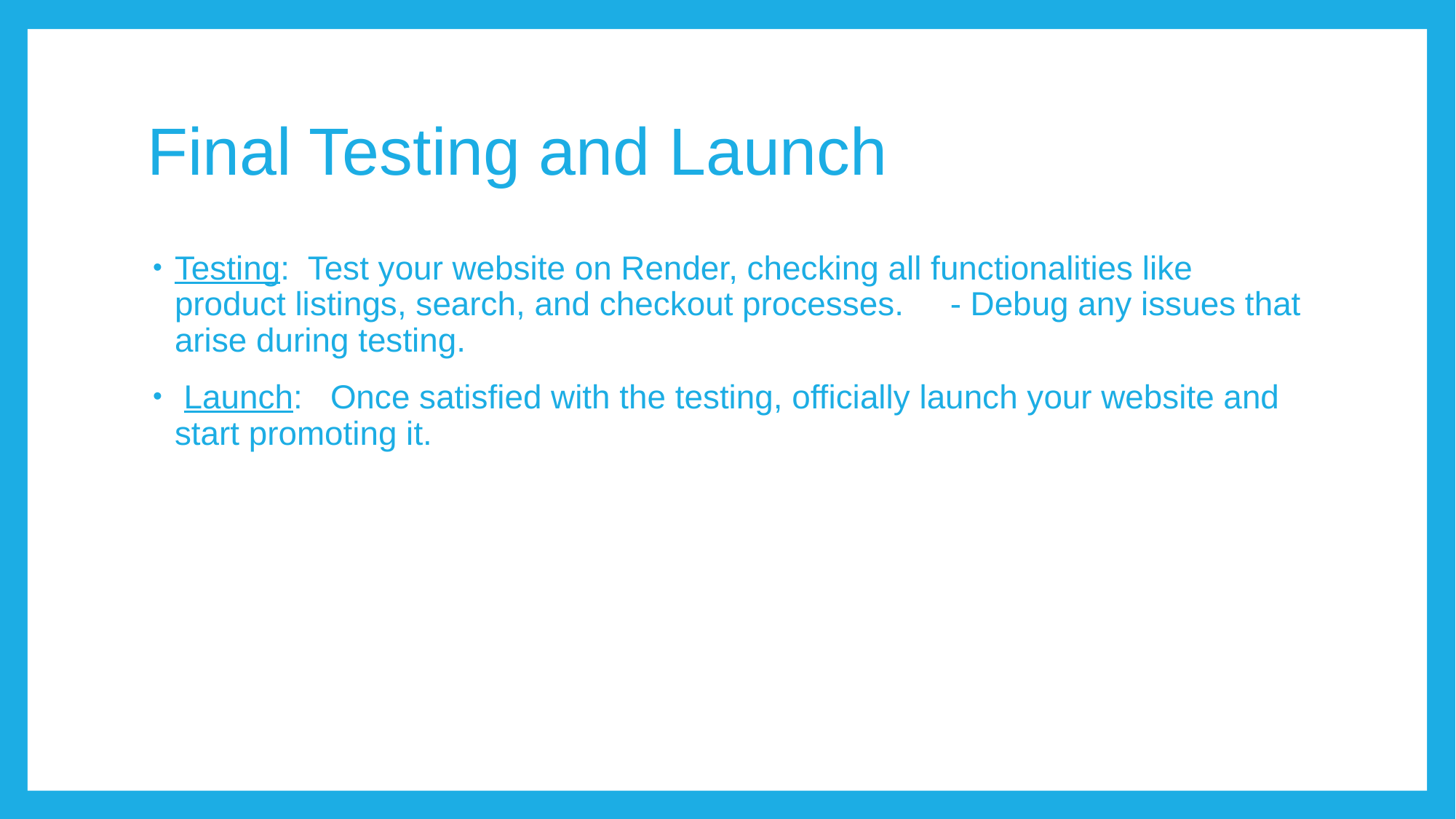

# Final Testing and Launch
Testing:  Test your website on Render, checking all functionalities like product listings, search, and checkout processes.     - Debug any issues that arise during testing.
 Launch:   Once satisfied with the testing, officially launch your website and start promoting it.